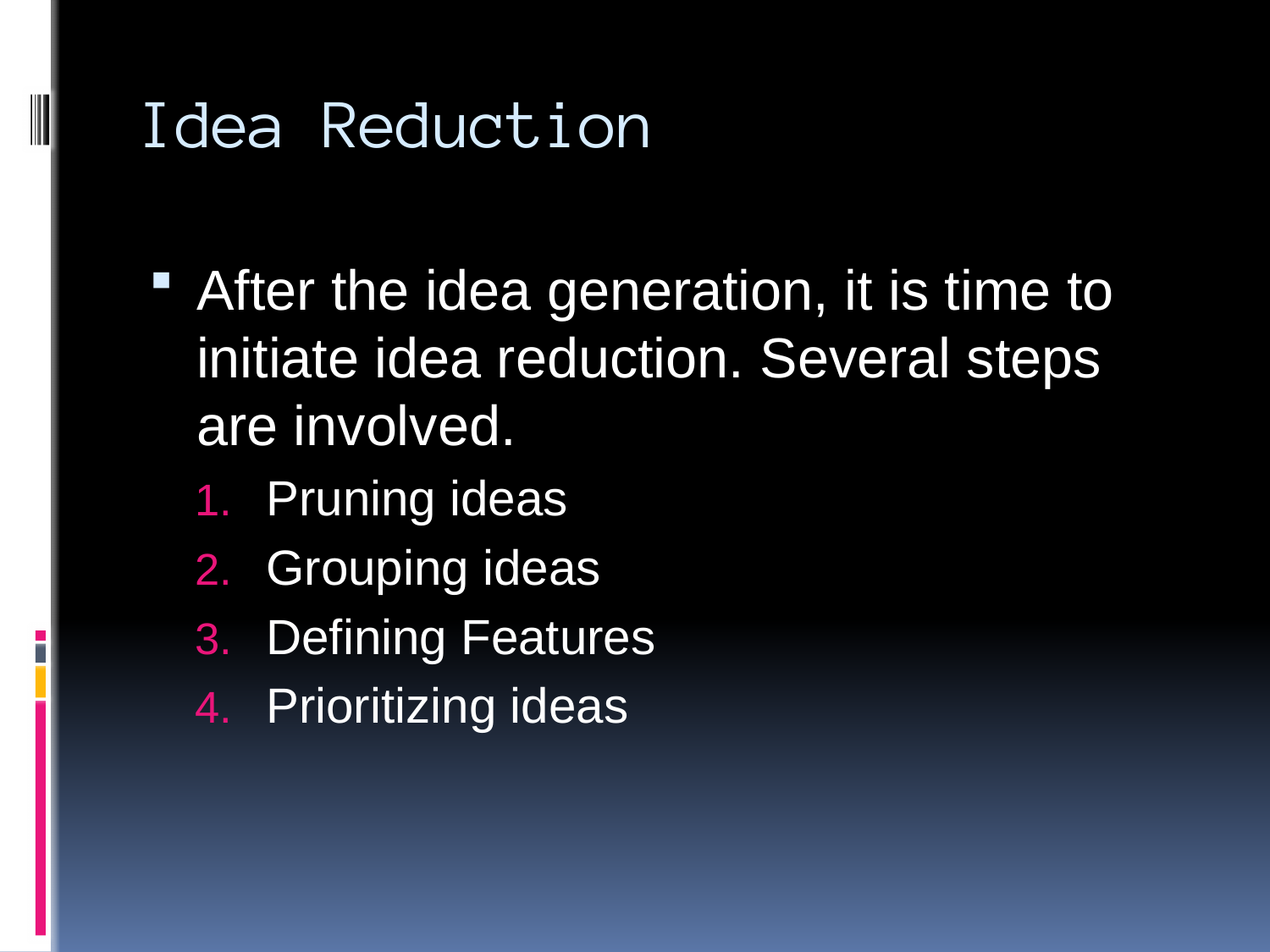

# Idea Reduction
After the idea generation, it is time to initiate idea reduction. Several steps are involved.
Pruning ideas
Grouping ideas
Defining Features
Prioritizing ideas